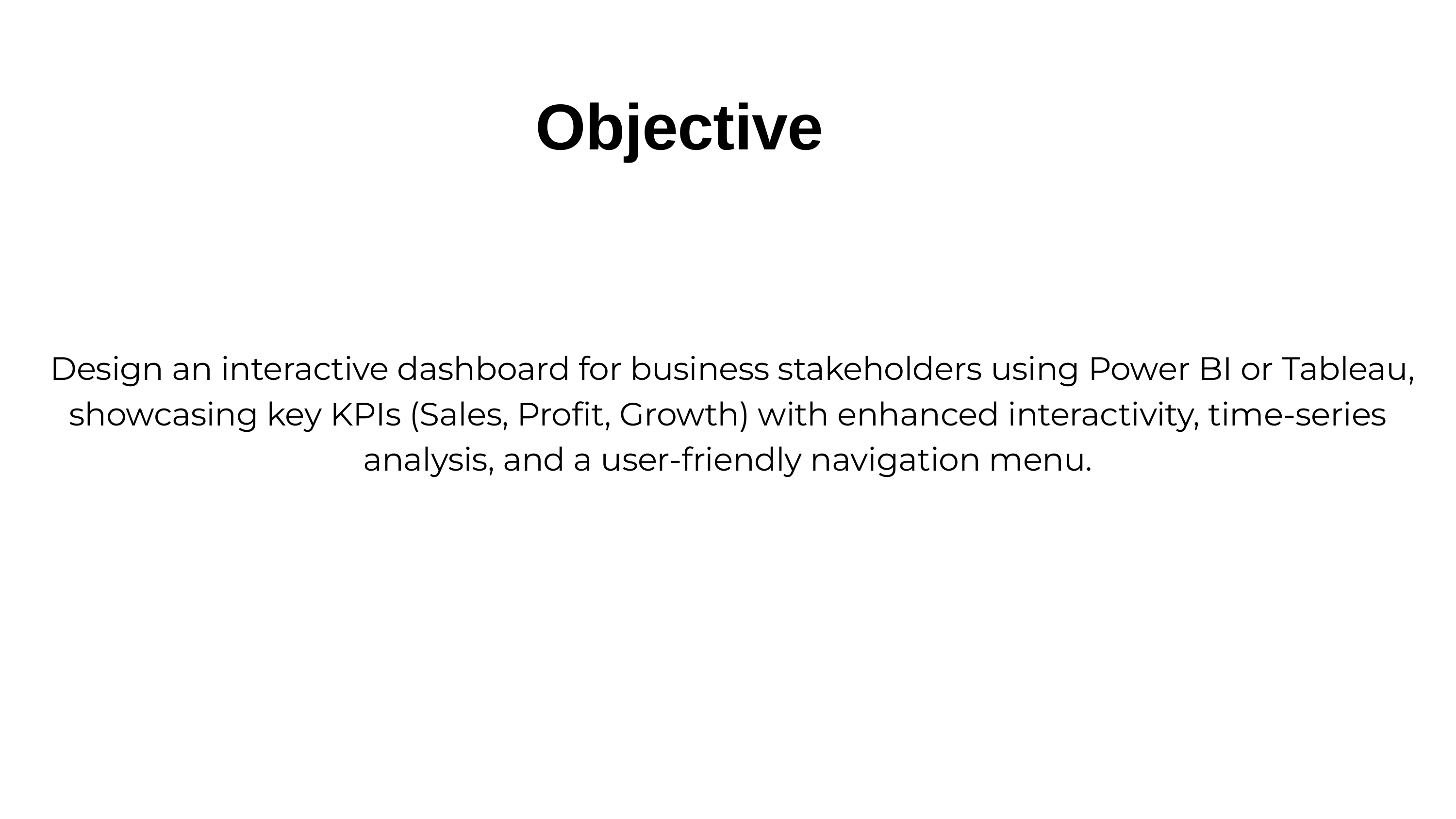

Objective

 Design an interactive dashboard for business stakeholders using Power BI or Tableau, showcasing key KPIs (Sales, Profit, Growth) with enhanced interactivity, time-series analysis, and a user-friendly navigation menu.